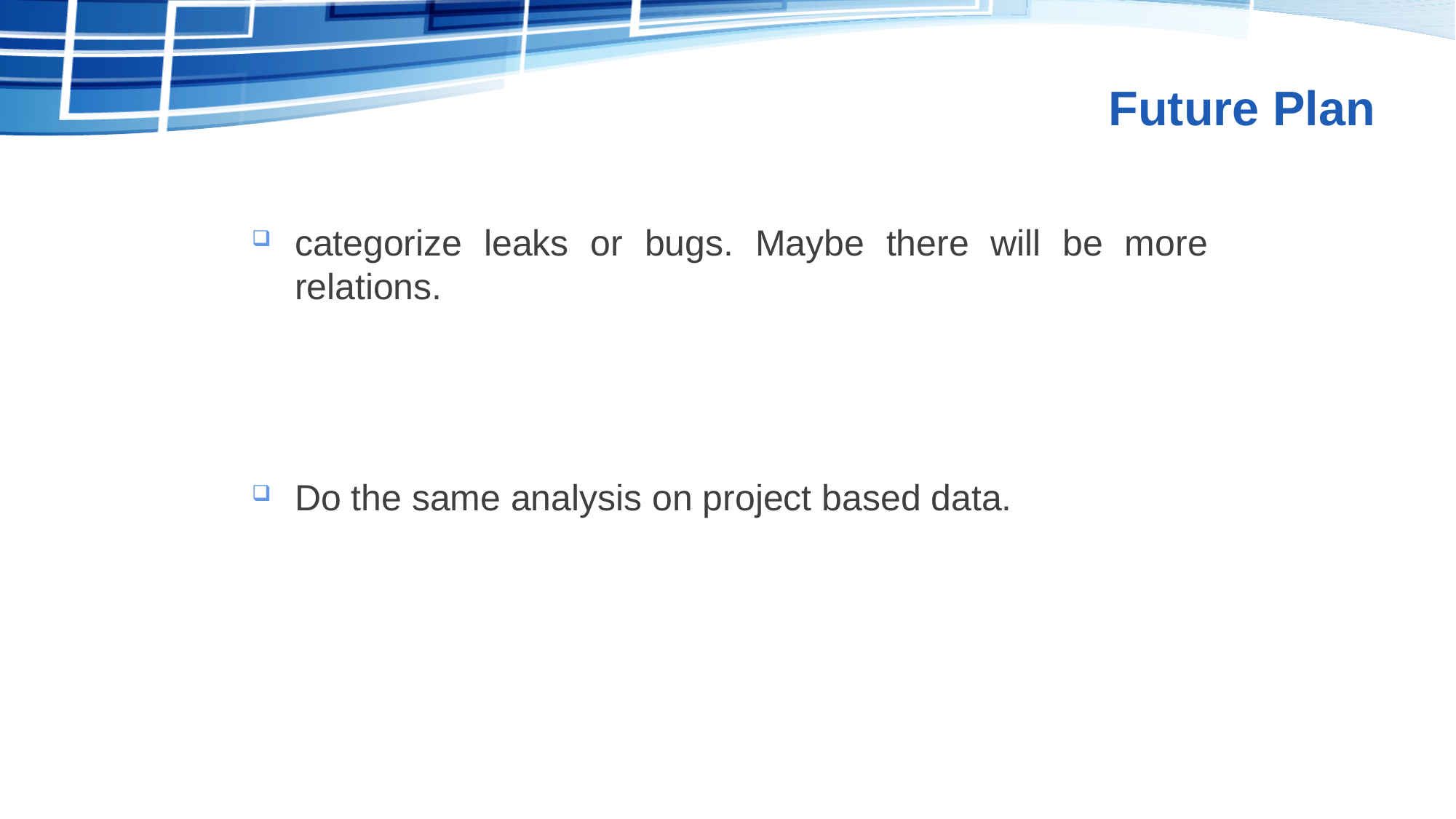

# Future Plan
categorize leaks or bugs. Maybe there will be more relations.

Do the same analysis on project based data.
19